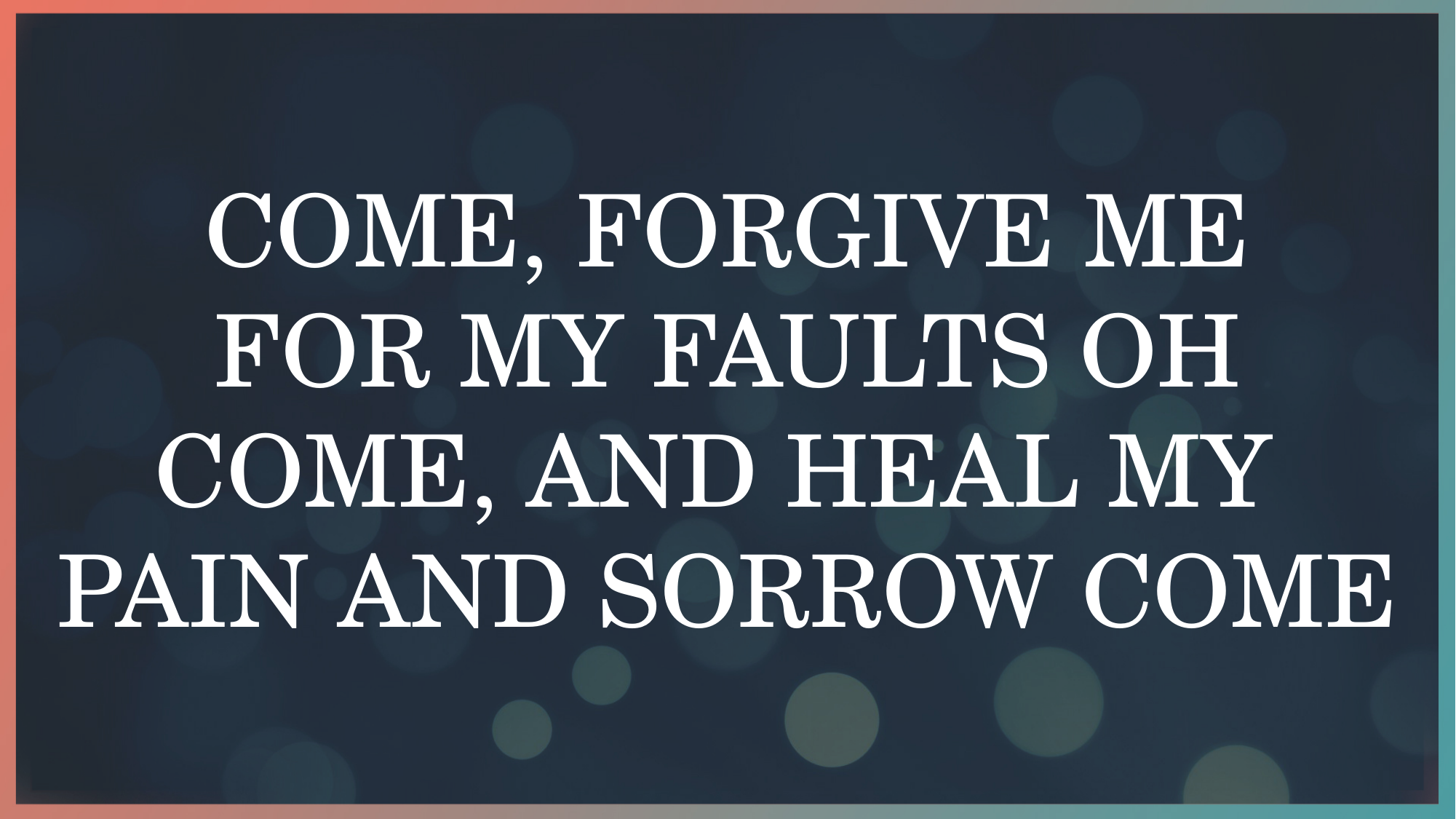

COME, FORGIVE ME
FOR MY FAULTS OH
COME, AND HEAL MY
PAIN AND SORROW COME